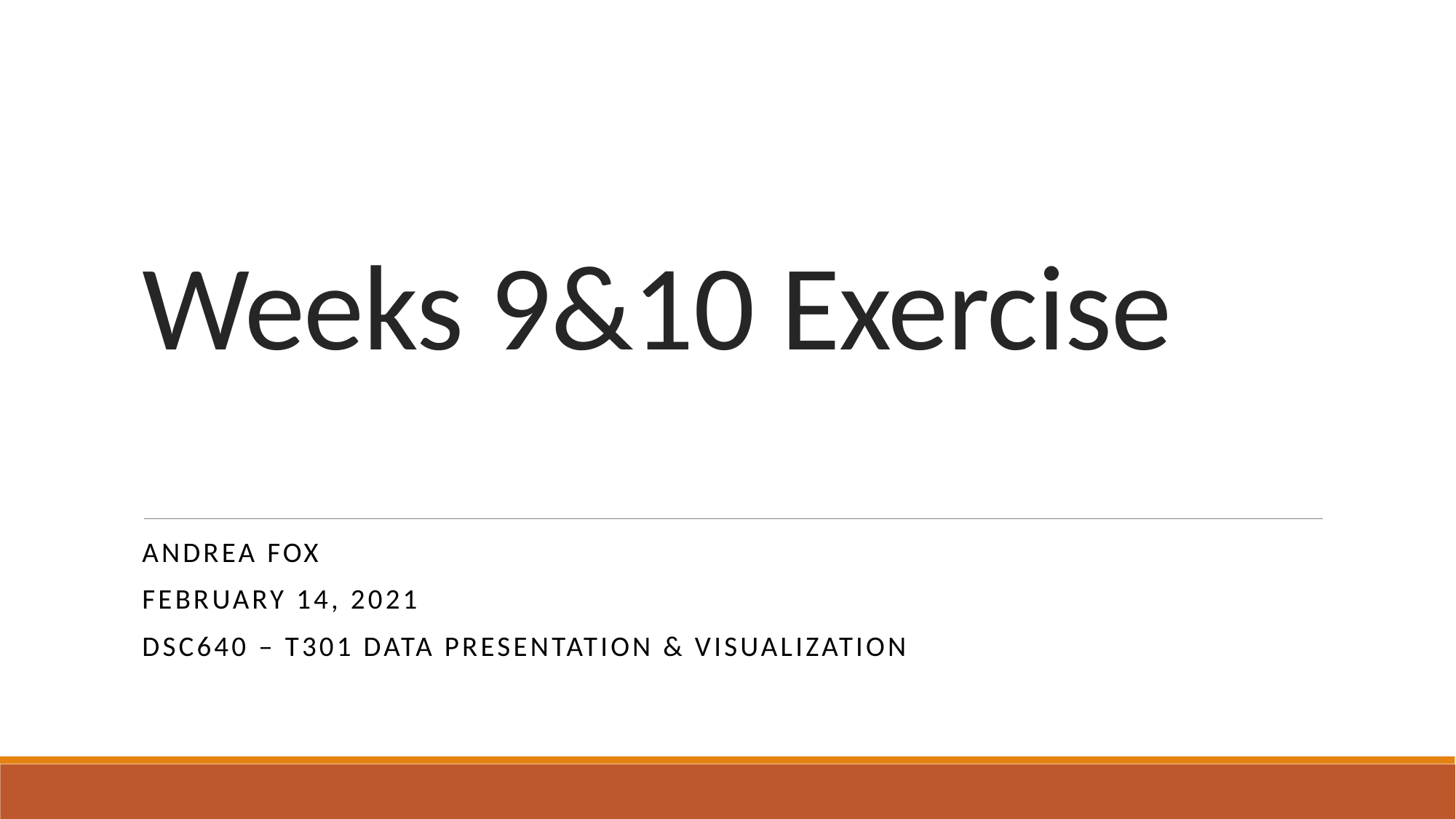

# Weeks 9&10 Exercise
Andrea Fox
February 14, 2021
DSC640 – T301 Data Presentation & Visualization